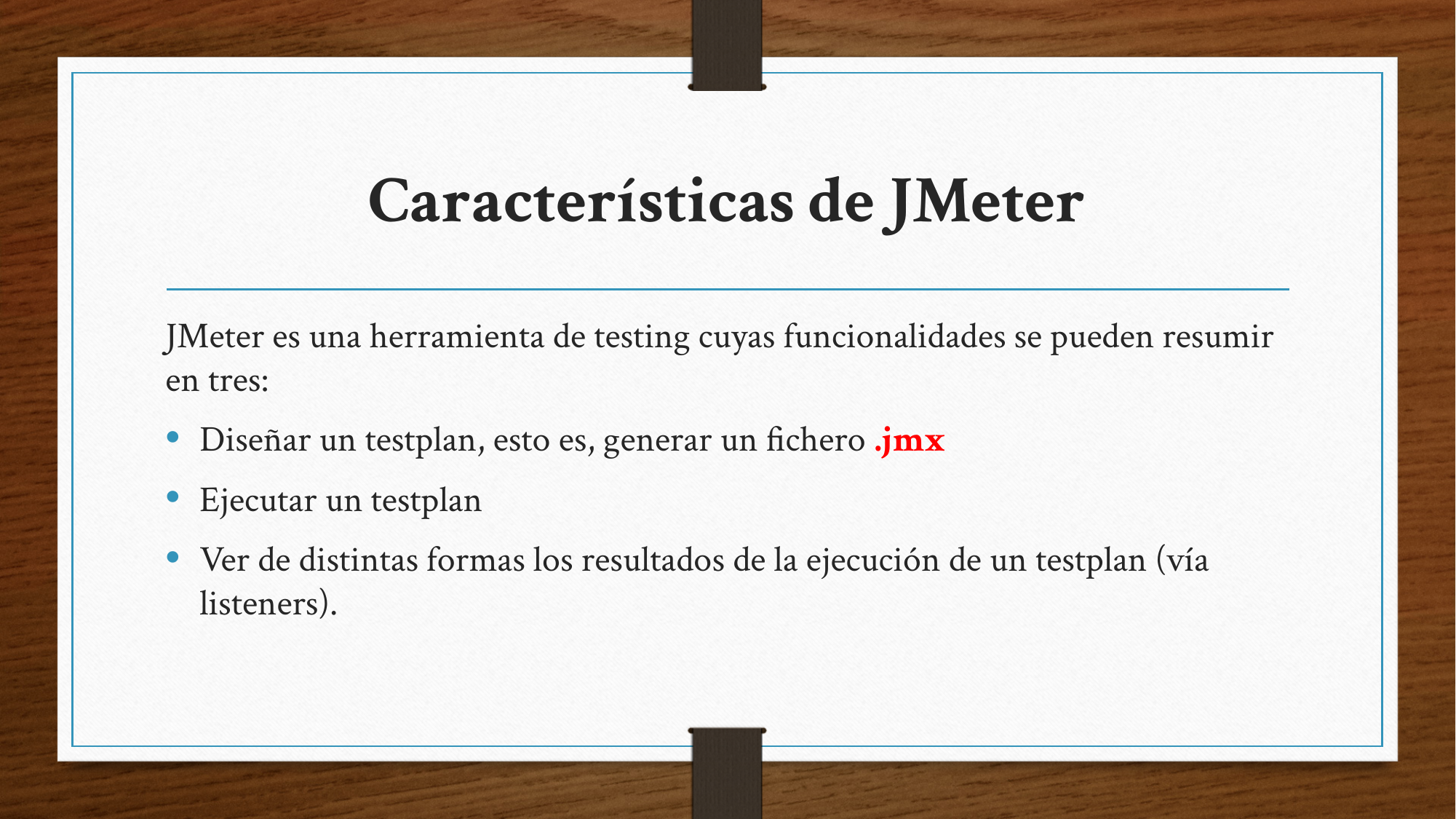

# Características de JMeter
JMeter es una herramienta de testing cuyas funcionalidades se pueden resumir en tres:
Diseñar un testplan, esto es, generar un fichero .jmx
Ejecutar un testplan
Ver de distintas formas los resultados de la ejecución de un testplan (vía listeners).